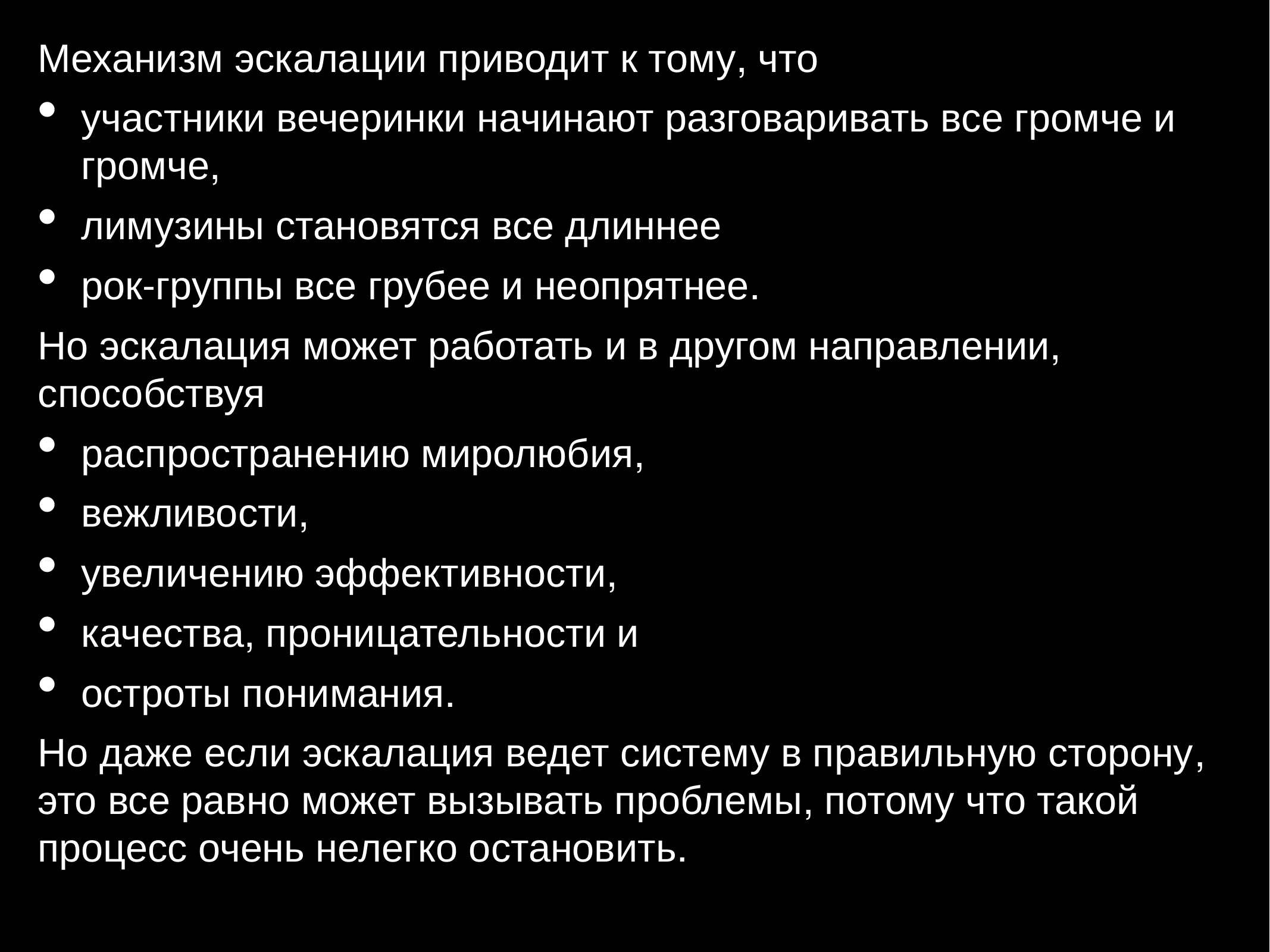

56
Механизм эскалации приводит к тому, что
участники вечеринки начинают разговаривать все громче и громче,
лимузины становятся все длиннее
рок-группы все грубее и неопрятнее.
Но эскалация может работать и в другом направлении, способствуя
распространению миролюбия,
вежливости,
увеличению эффективности,
качества, проницательности и
остроты понимания.
Но даже если эскалация ведет систему в правильную сторону, это все равно может вызывать проблемы, потому что такой процесс очень нелегко остановить.